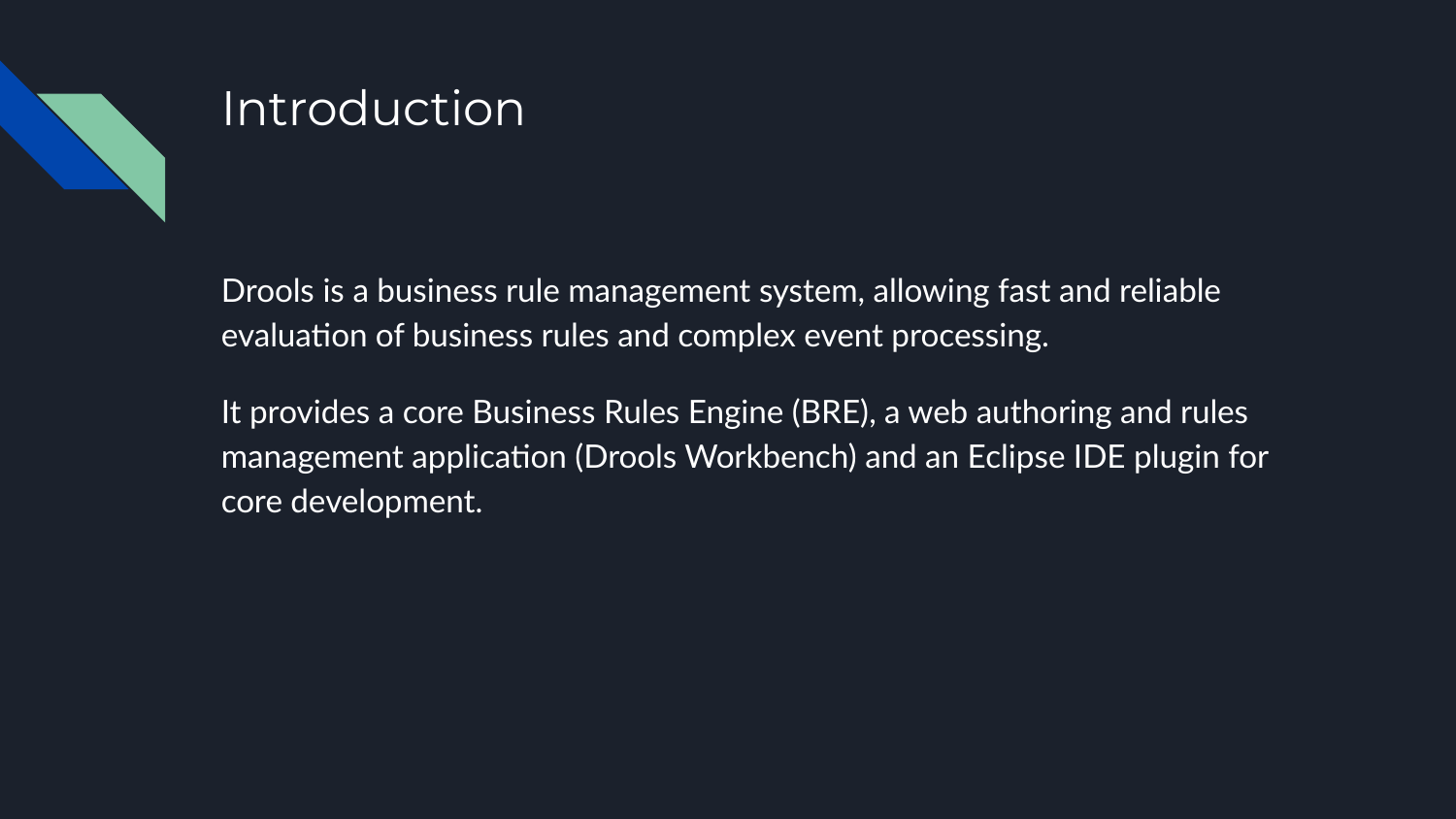

# Introduction
Drools is a business rule management system, allowing fast and reliable evaluation of business rules and complex event processing.
It provides a core Business Rules Engine (BRE), a web authoring and rules management application (Drools Workbench) and an Eclipse IDE plugin for core development.